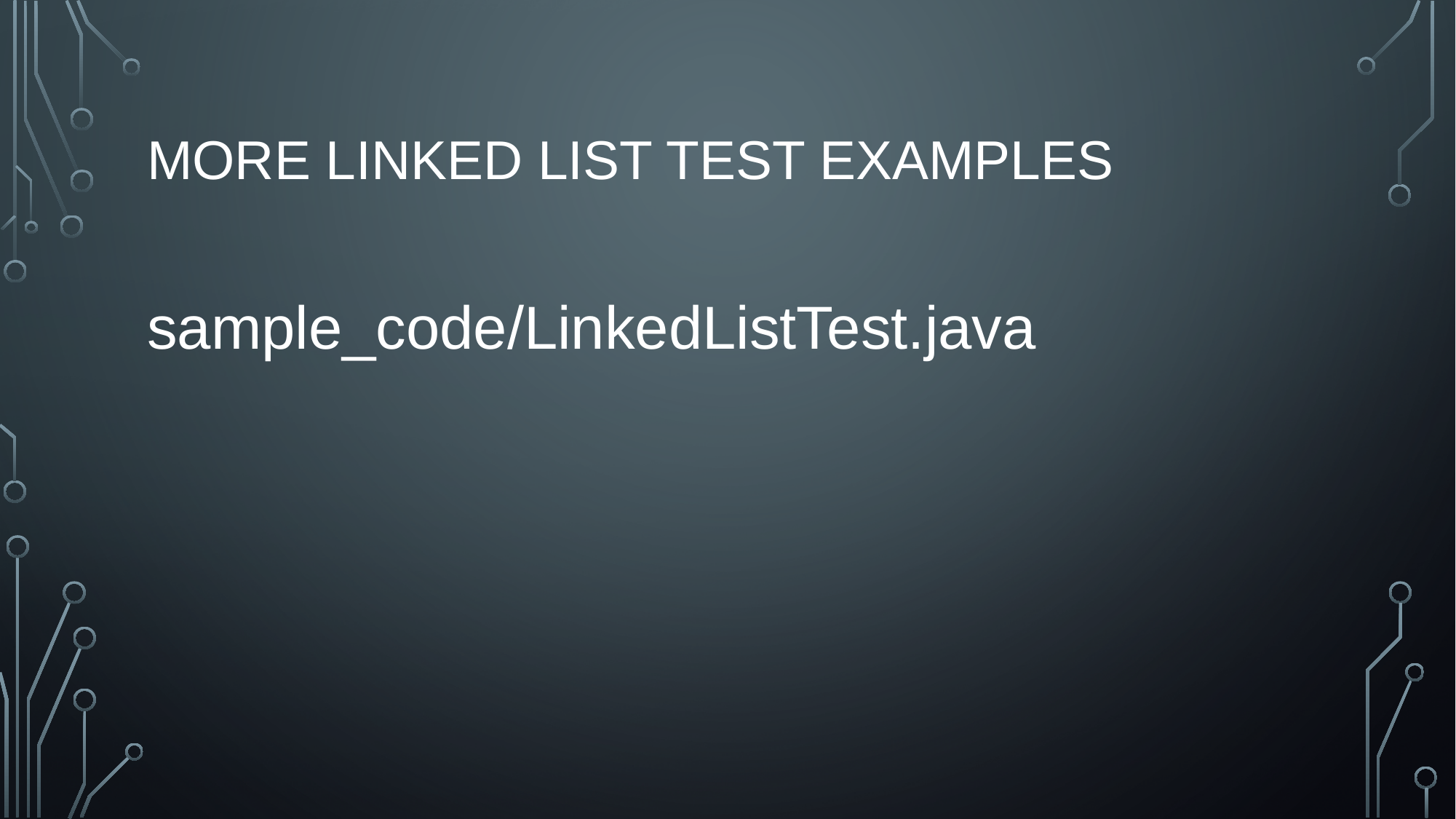

# More linked list test examples
sample_code/LinkedListTest.java